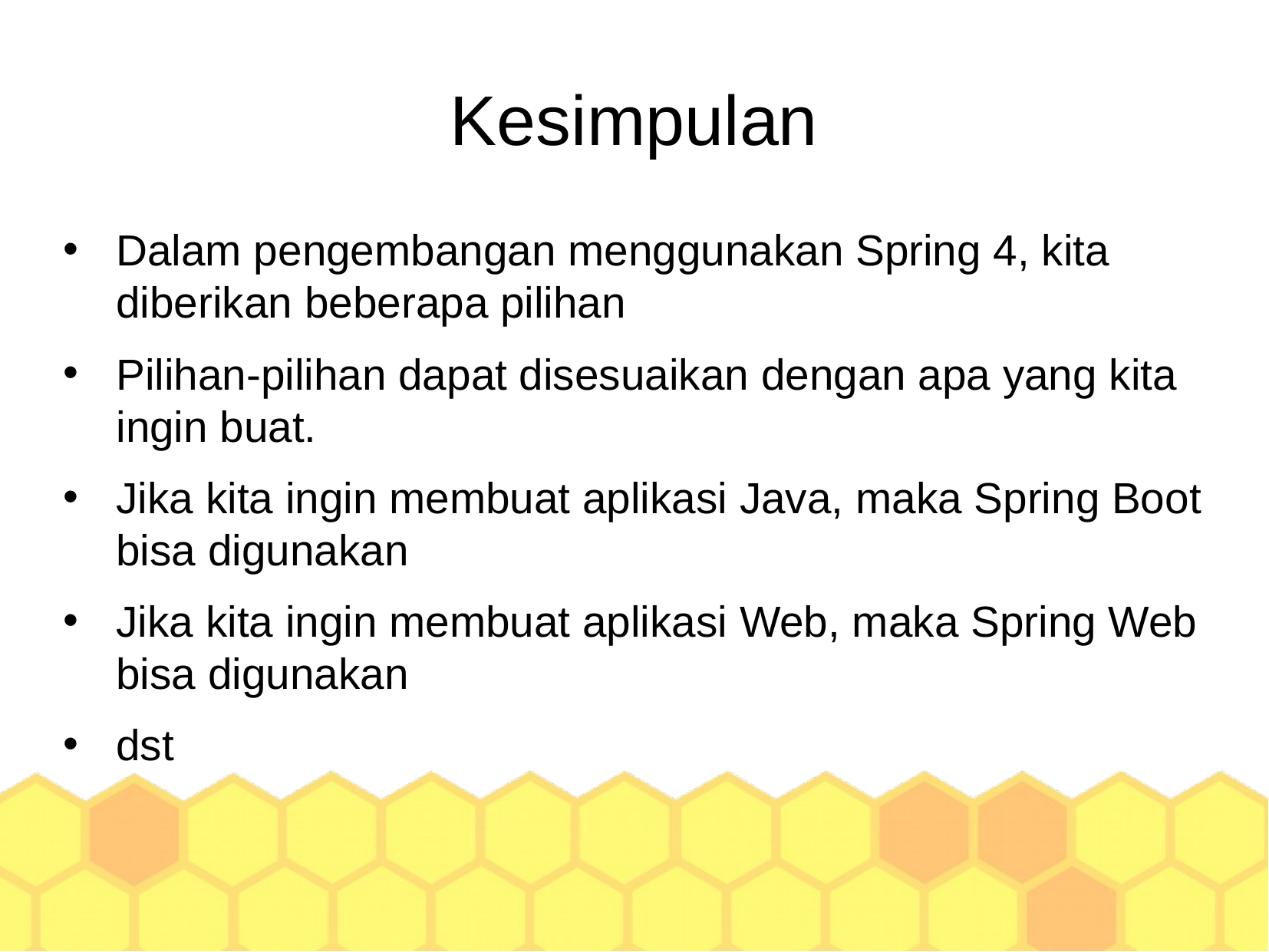

# Kesimpulan
Dalam pengembangan menggunakan Spring 4, kita diberikan beberapa pilihan
Pilihan-pilihan dapat disesuaikan dengan apa yang kita ingin buat.
Jika kita ingin membuat aplikasi Java, maka Spring Boot bisa digunakan
Jika kita ingin membuat aplikasi Web, maka Spring Web bisa digunakan
dst